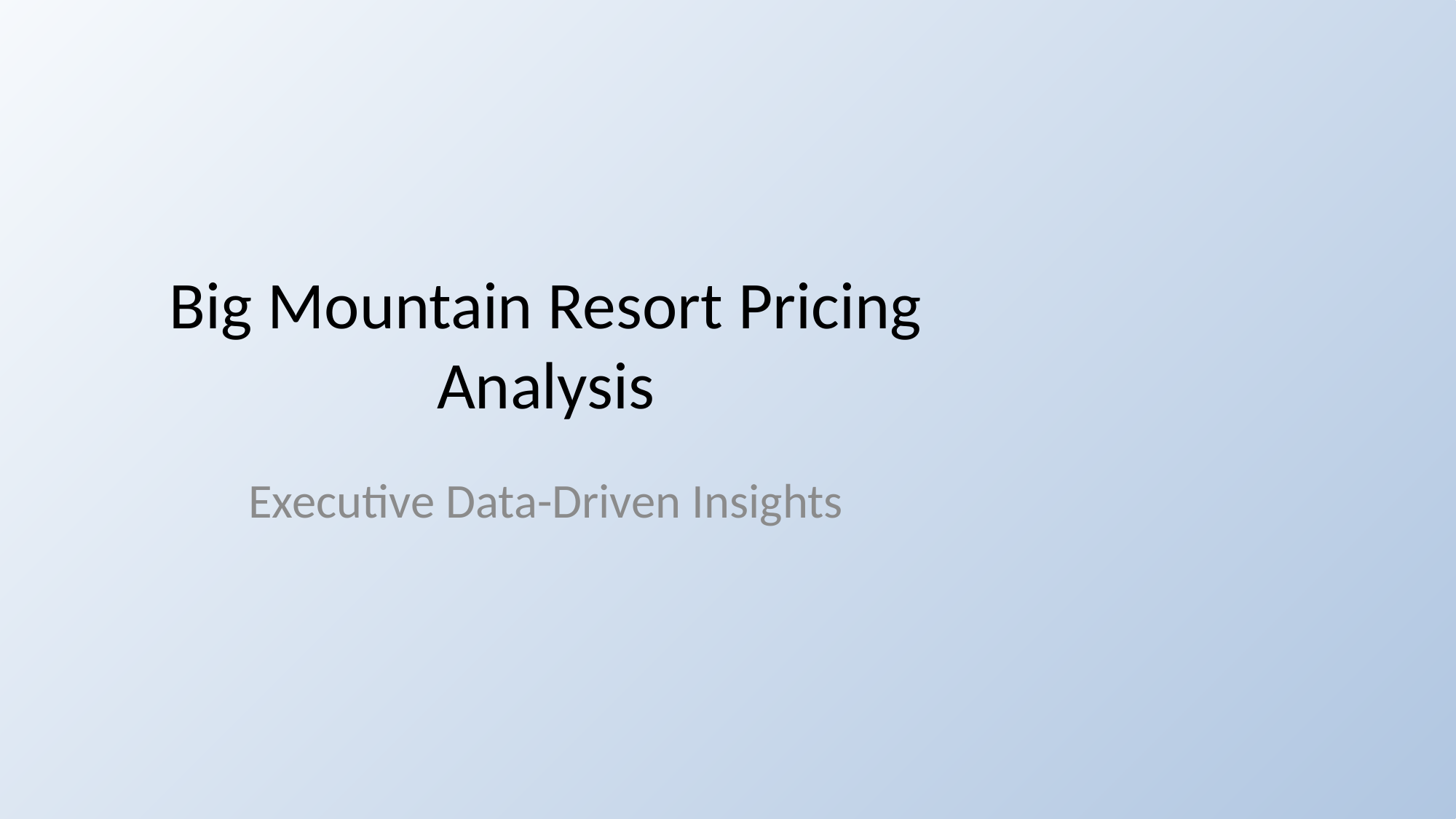

# Big Mountain Resort Pricing Analysis
Executive Data-Driven Insights